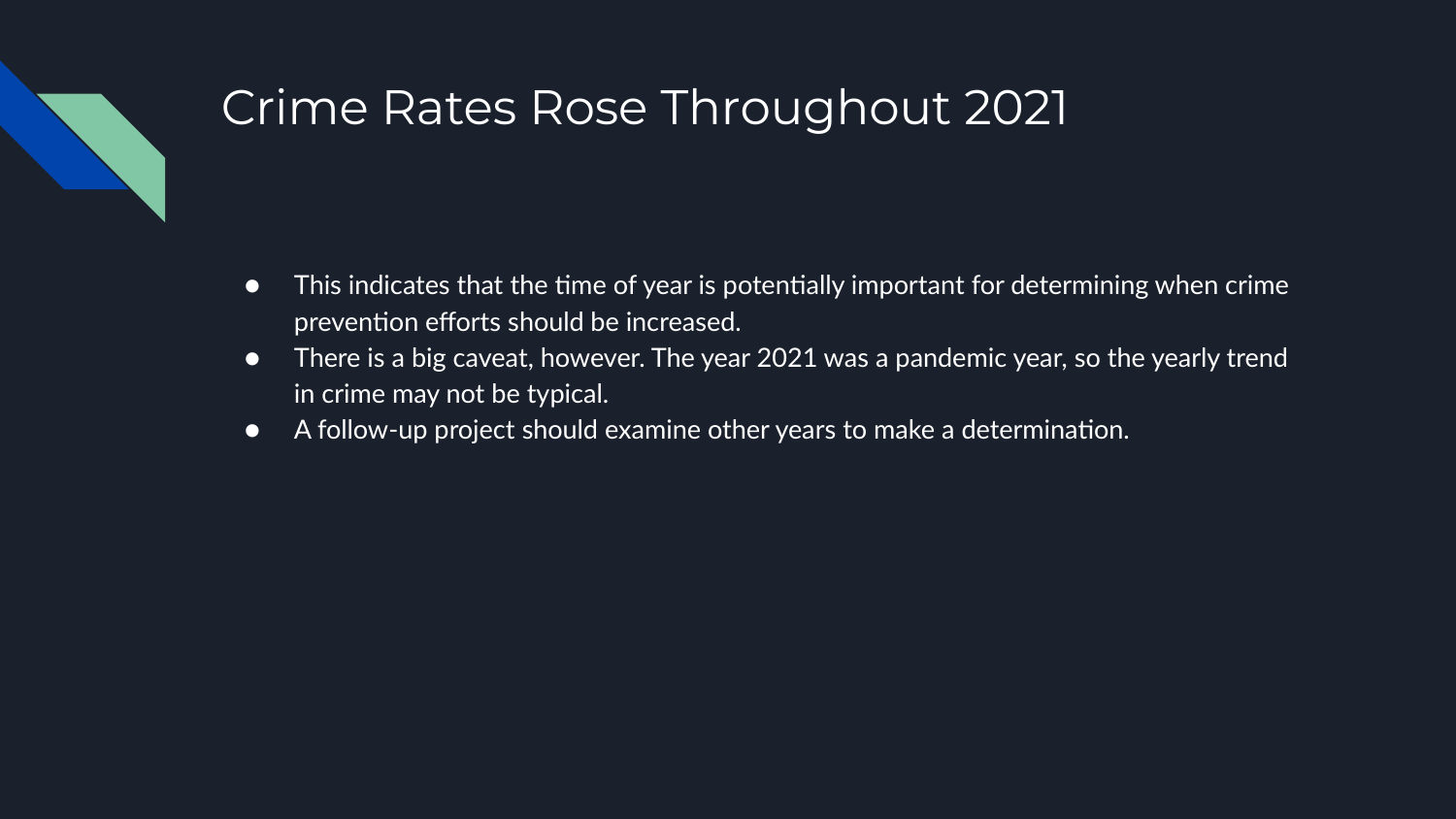

# Crime Rates Rose Throughout 2021
This indicates that the time of year is potentially important for determining when crime prevention efforts should be increased.
There is a big caveat, however. The year 2021 was a pandemic year, so the yearly trend in crime may not be typical.
A follow-up project should examine other years to make a determination.